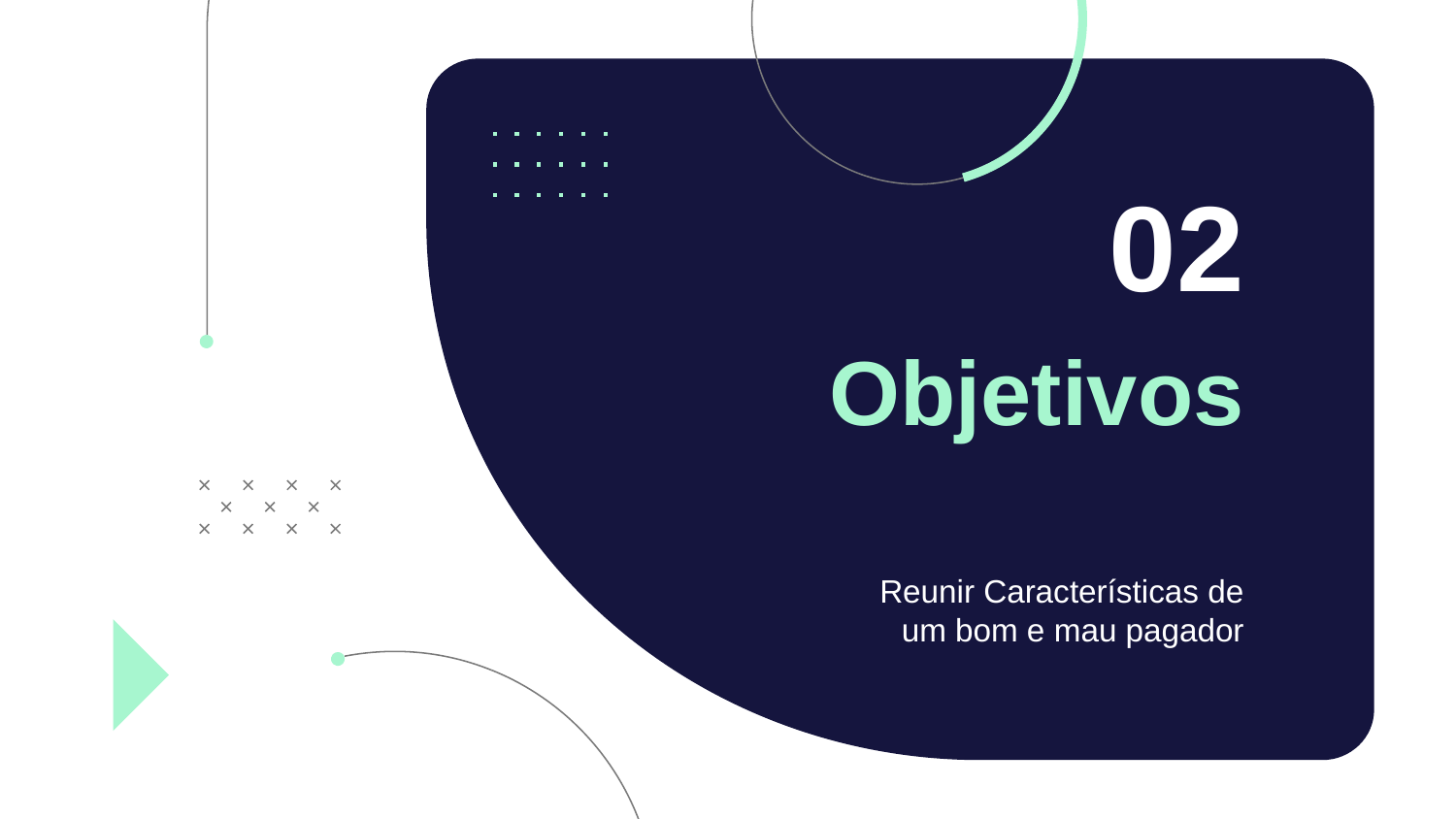

02
# Objetivos
Reunir Características de um bom e mau pagador